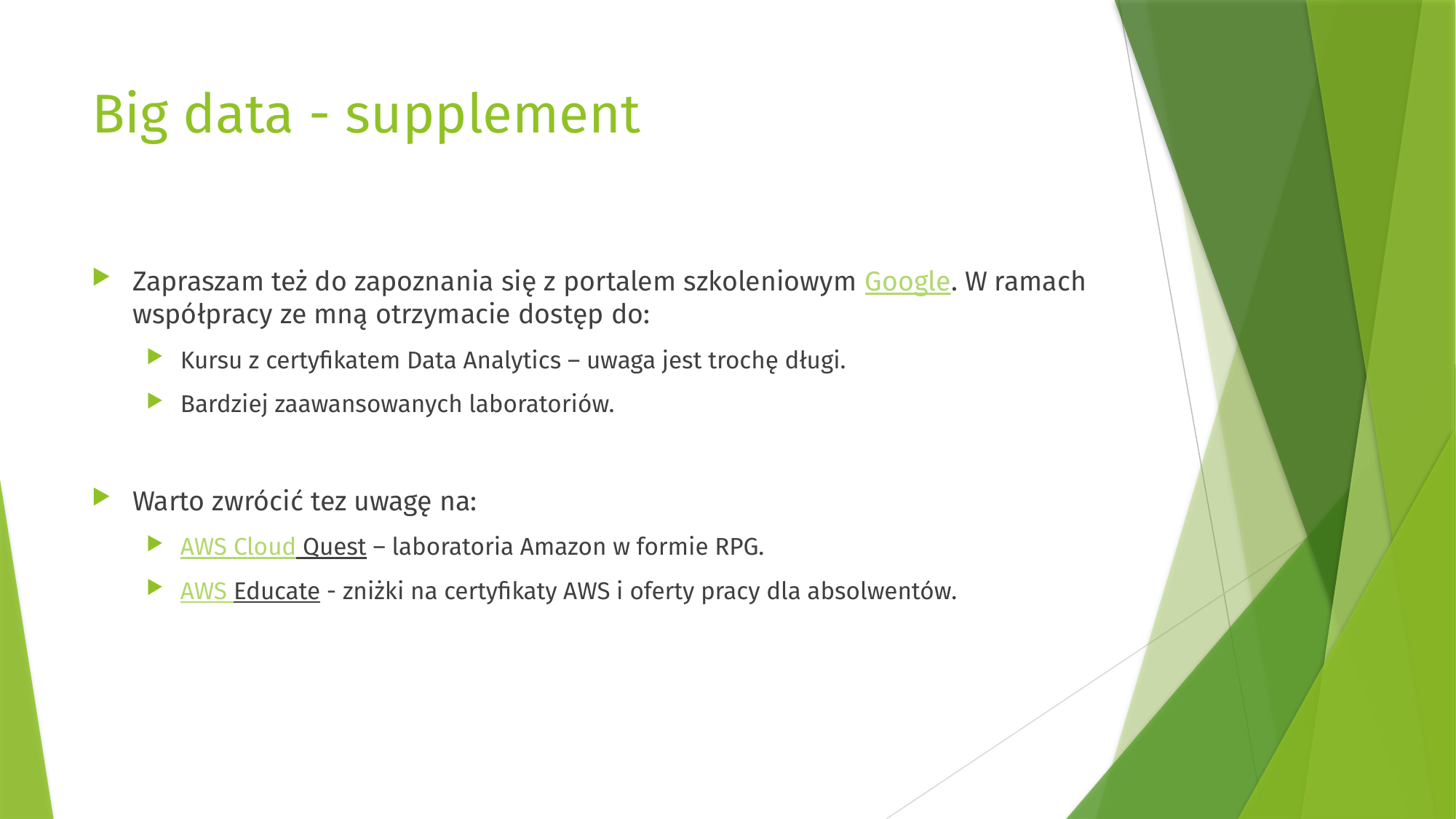

# Big data - supplement
Zapraszam też do zapoznania się z portalem szkoleniowym Google. W ramach współpracy ze mną otrzymacie dostęp do:
Kursu z certyfikatem Data Analytics – uwaga jest trochę długi.
Bardziej zaawansowanych laboratoriów.

Warto zwrócić tez uwagę na:
AWS Cloud Quest – laboratoria Amazon w formie RPG.
AWS Educate - zniżki na certyfikaty AWS i oferty pracy dla absolwentów.